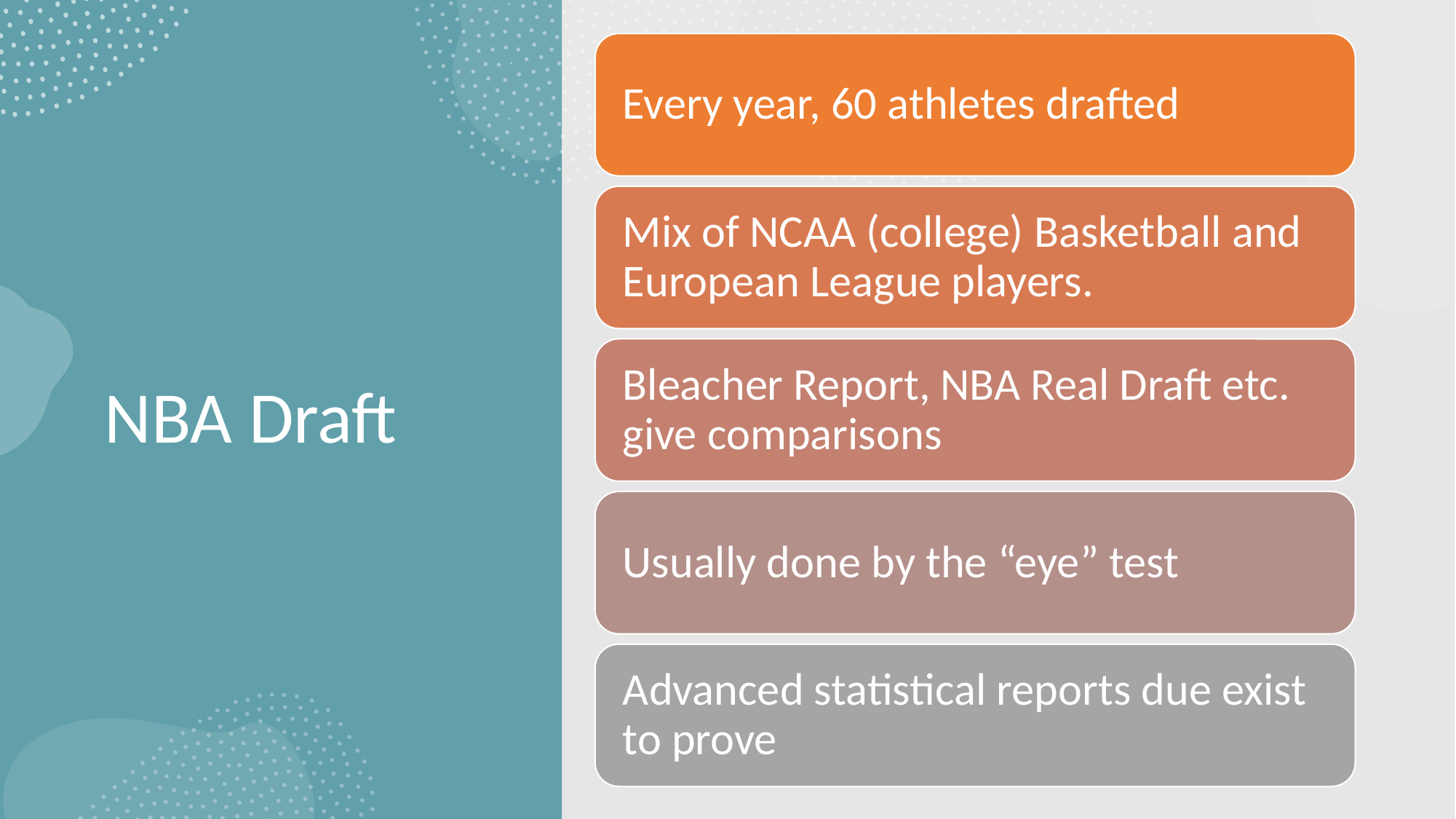

Every year, 60 athletes drafted
Mix of NCAA (college) Basketball and European League players.
Bleacher Report, NBA Real Draft etc. give comparisons
Usually done by the “eye” test
Advanced statistical reports due exist to prove
# NBA Draft